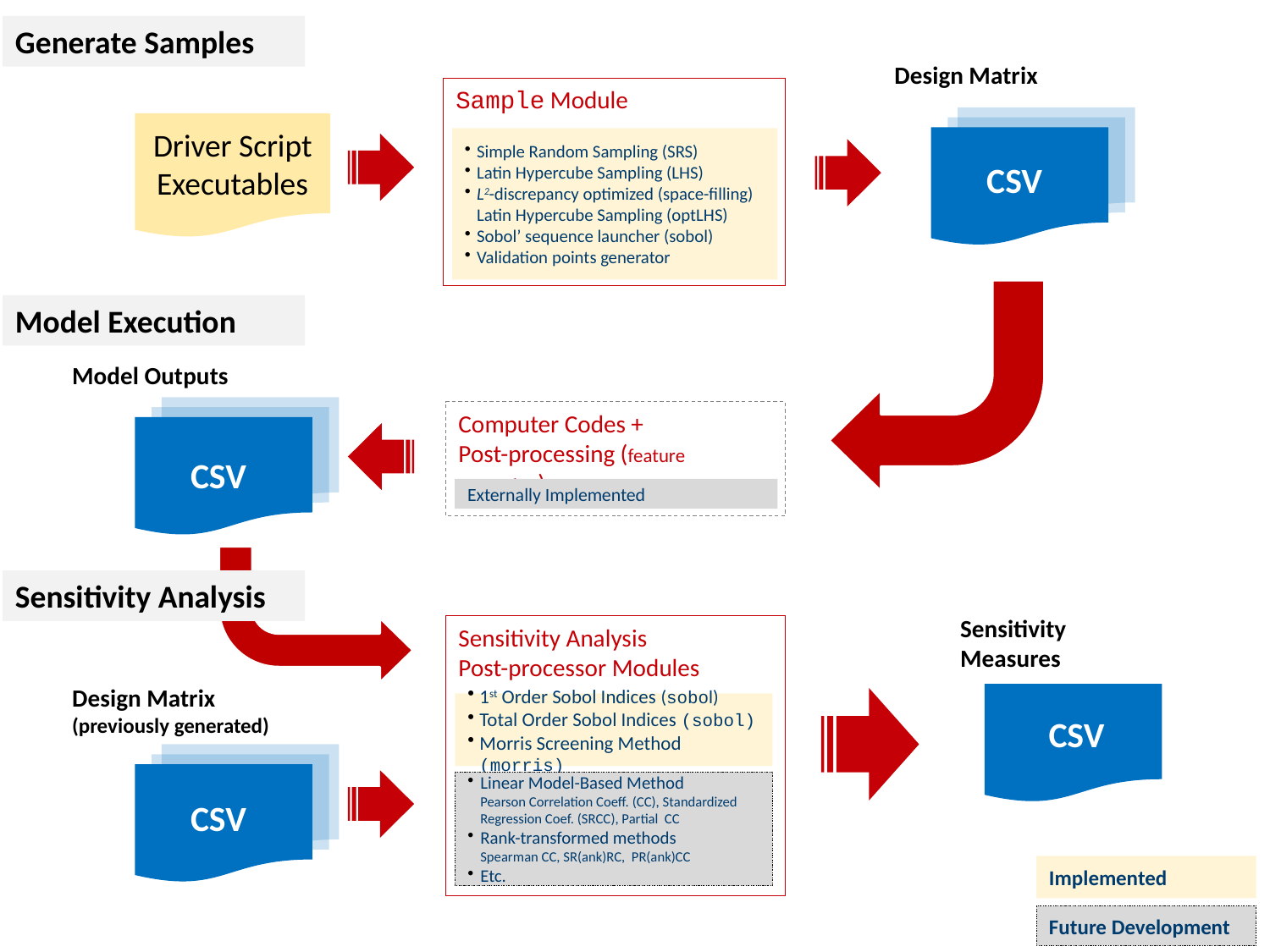

Generate Samples
Design Matrix
TRACE
Launcher
Sample Module
Simple Random Sampling (SRS)
Latin Hypercube Sampling (LHS)
L2-discrepancy optimized (space-filling)
Latin Hypercube Sampling (optLHS)
Sobol’ sequence launcher (sobol)
Validation points generator

Driver Script Executables

CSV

Model Execution
Model Outputs

CSV
Computer Codes +
Post-processing (feature extraction)
Externally Implemented

Sensitivity Analysis
Sensitivity Measures
Sensitivity Analysis
Post-processor Modules
1st Order Sobol Indices (sobol)
Total Order Sobol Indices (sobol)
Morris Screening Method (morris)
Design Matrix
(previously generated)

CSV

Linear Model-Based Method
Pearson Correlation Coeff. (CC), Standardized Regression Coef. (SRCC), Partial  CC
Rank-transformed methods
Spearman CC, SR(ank)RC,  PR(ank)CC
Etc.
CSV
Implemented
Future Development